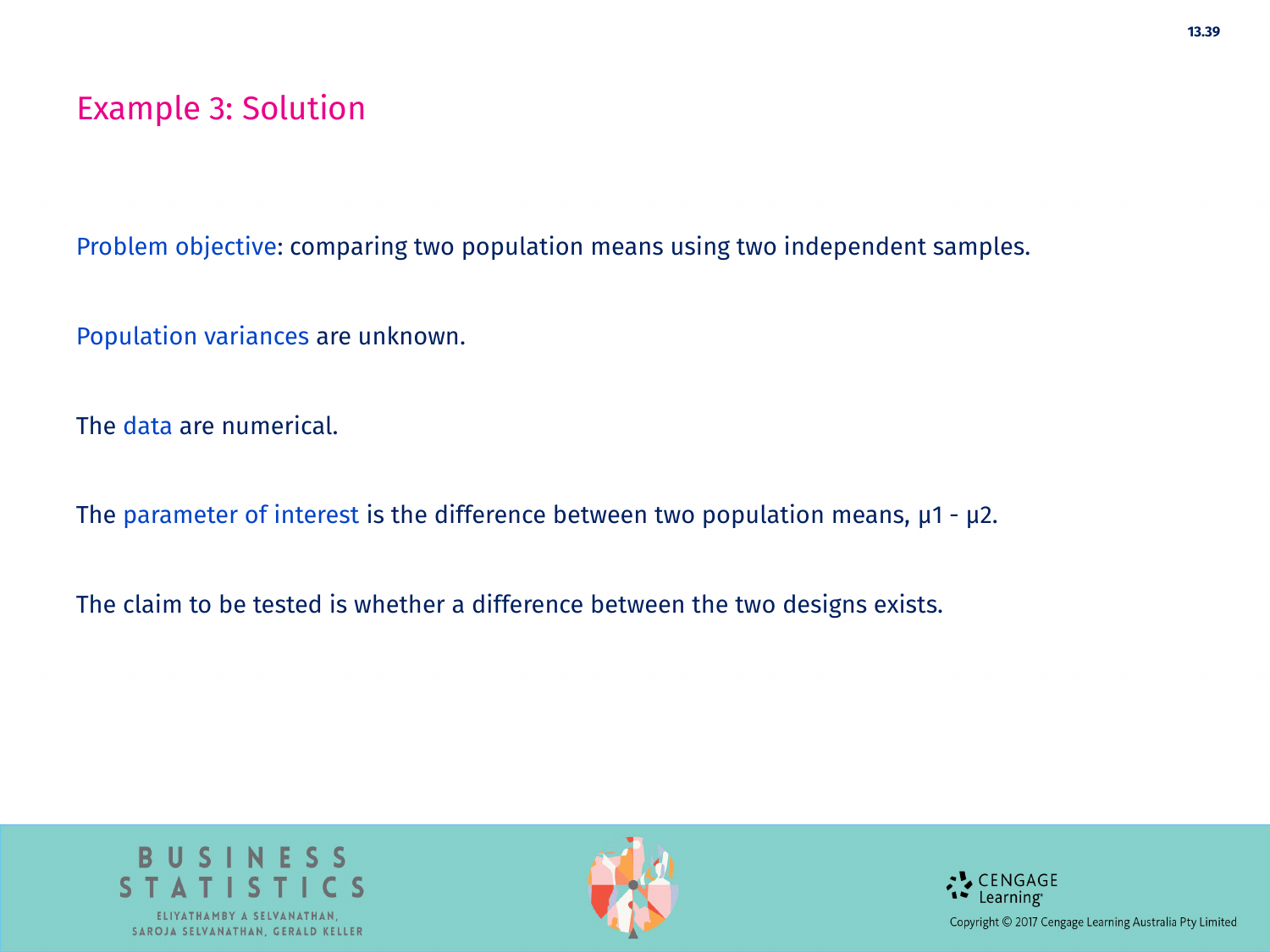

13.39
Example 3: Solution
Problem objective: comparing two population means using two independent samples.
Population variances are unknown.
The data are numerical.
The parameter of interest is the difference between two population means, μ1 - μ2.
The claim to be tested is whether a difference between the two designs exists.